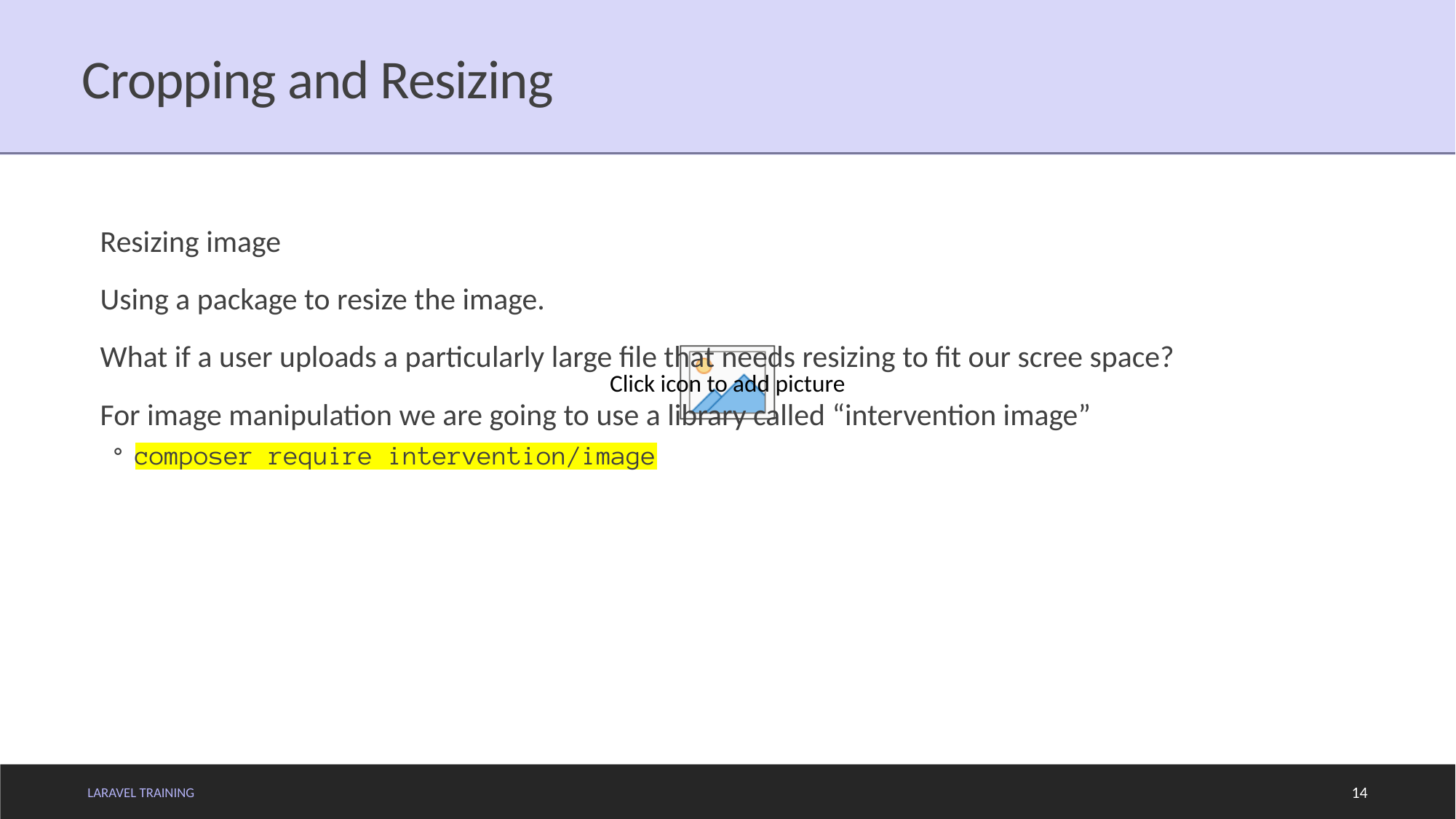

# Cropping and Resizing
Resizing image
Using a package to resize the image.
What if a user uploads a particularly large file that needs resizing to fit our scree space?
For image manipulation we are going to use a library called “intervention image”
composer require intervention/image

LARAVEL TRAINING
14